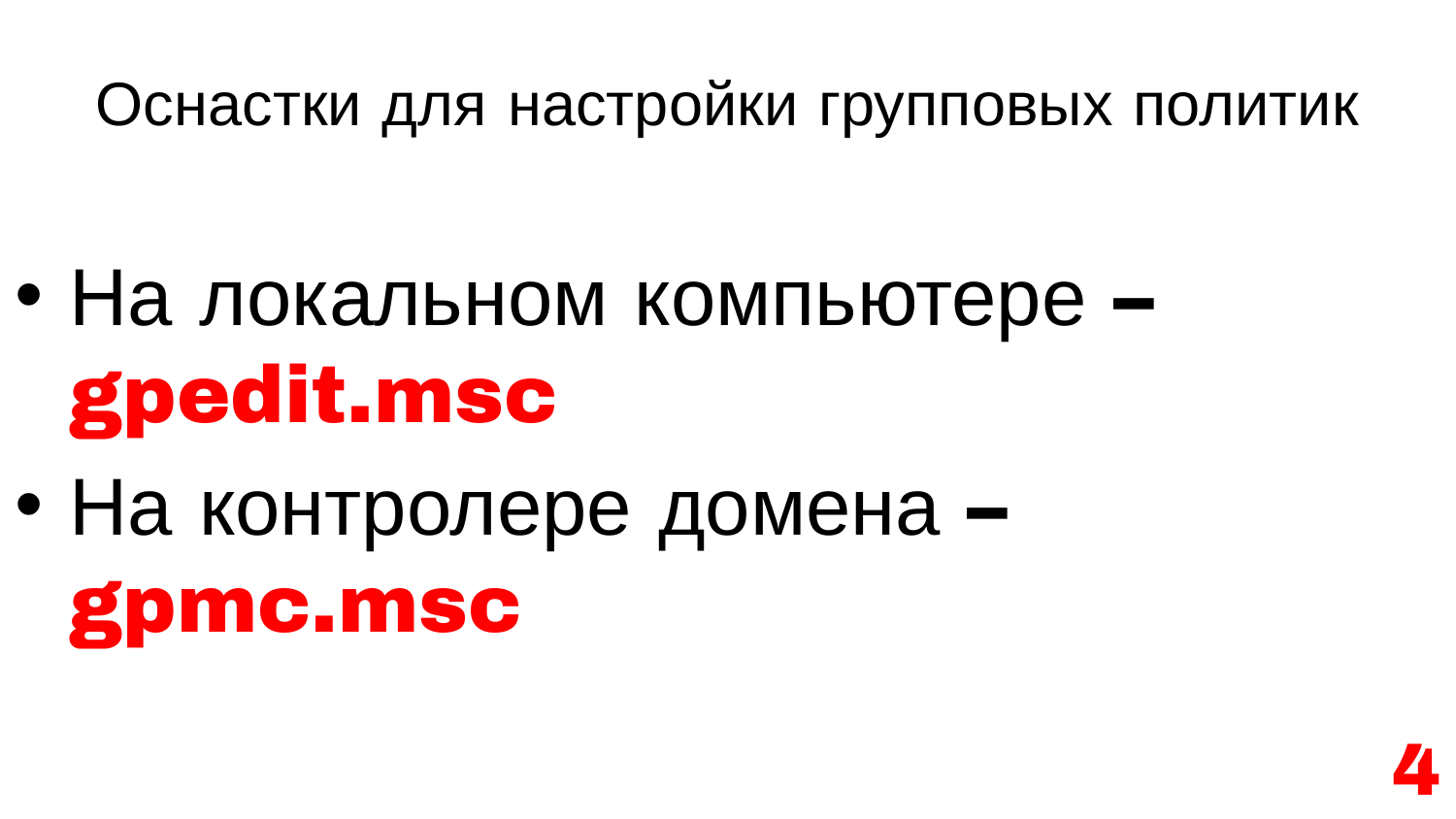

# Оснастки для настройки групповых политик
На локальном компьютере – gpedit.msc
На контролере домена – gpmc.msc
4